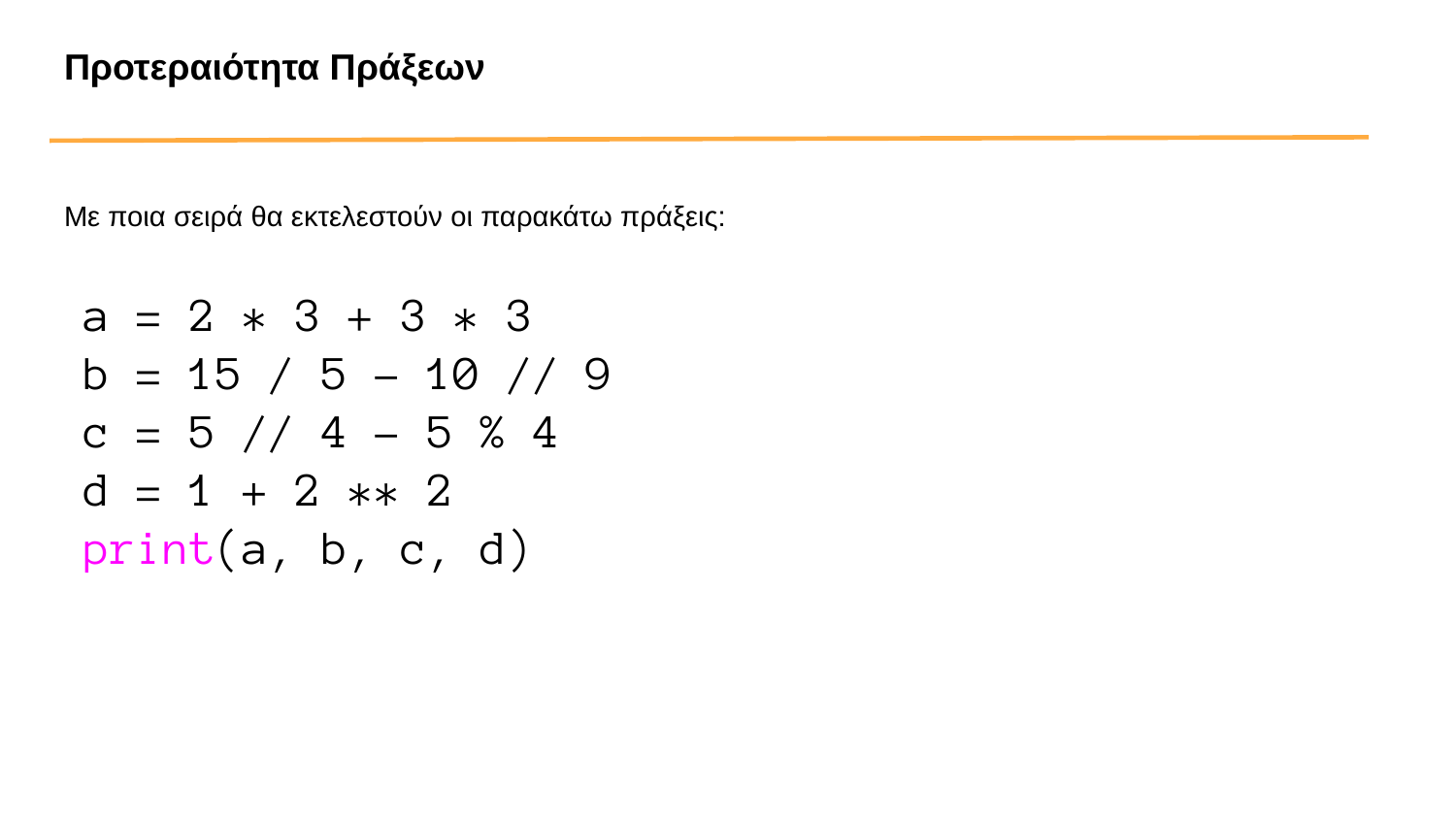

Προτεραιότητα Πράξεων

Mε ποια σειρά θα εκτελεστούν οι παρακάτω πράξεις:
a = 2 * 3 + 3 * 3
b = 15 / 5 - 10 // 9
c = 5 // 4 - 5 % 4
d = 1 + 2 ** 2
print(a, b, c, d)